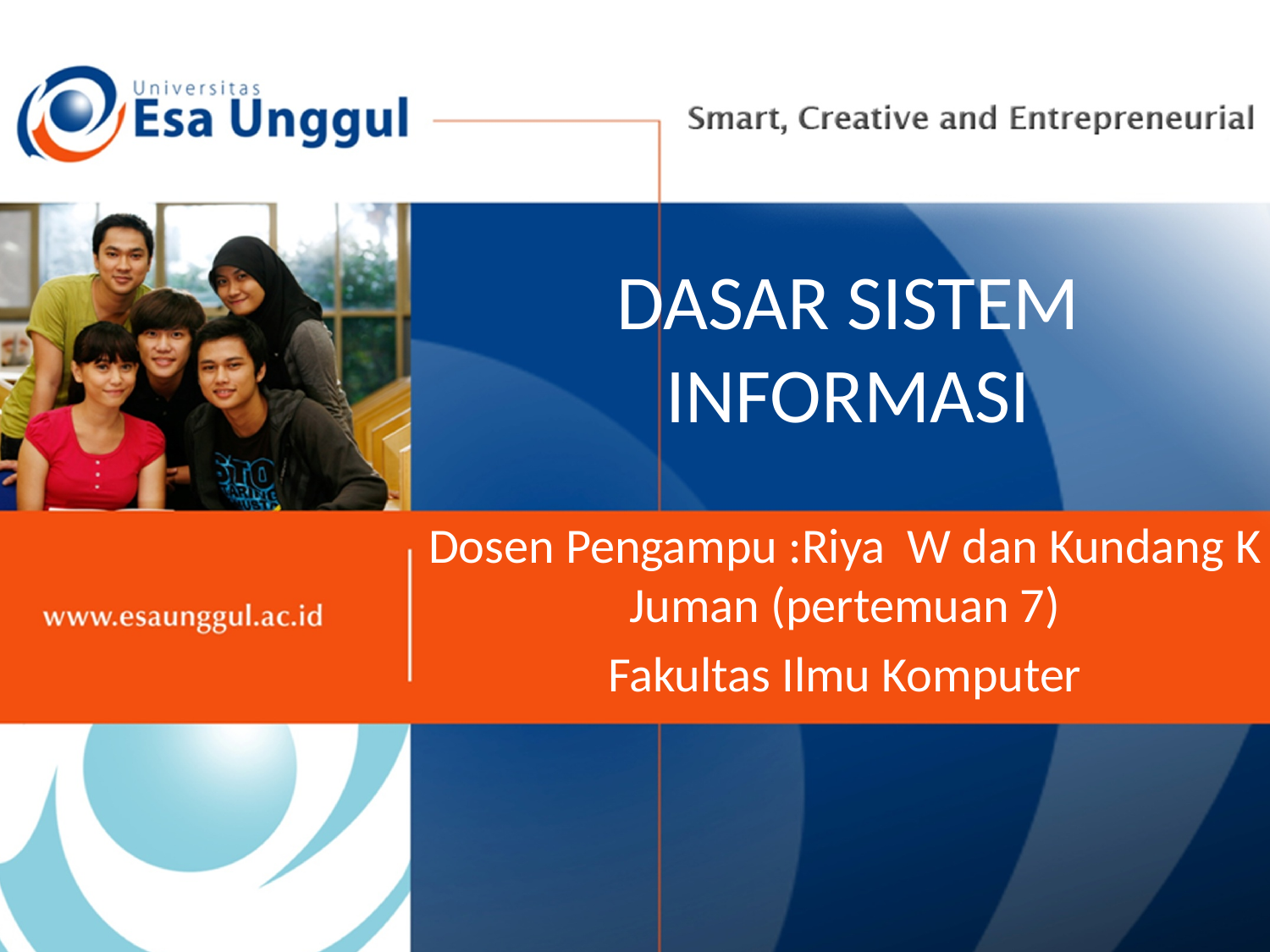

# DASAR SISTEM INFORMASI
Dosen Pengampu :Riya  W dan Kundang K Juman (pertemuan 7)
Fakultas Ilmu Komputer